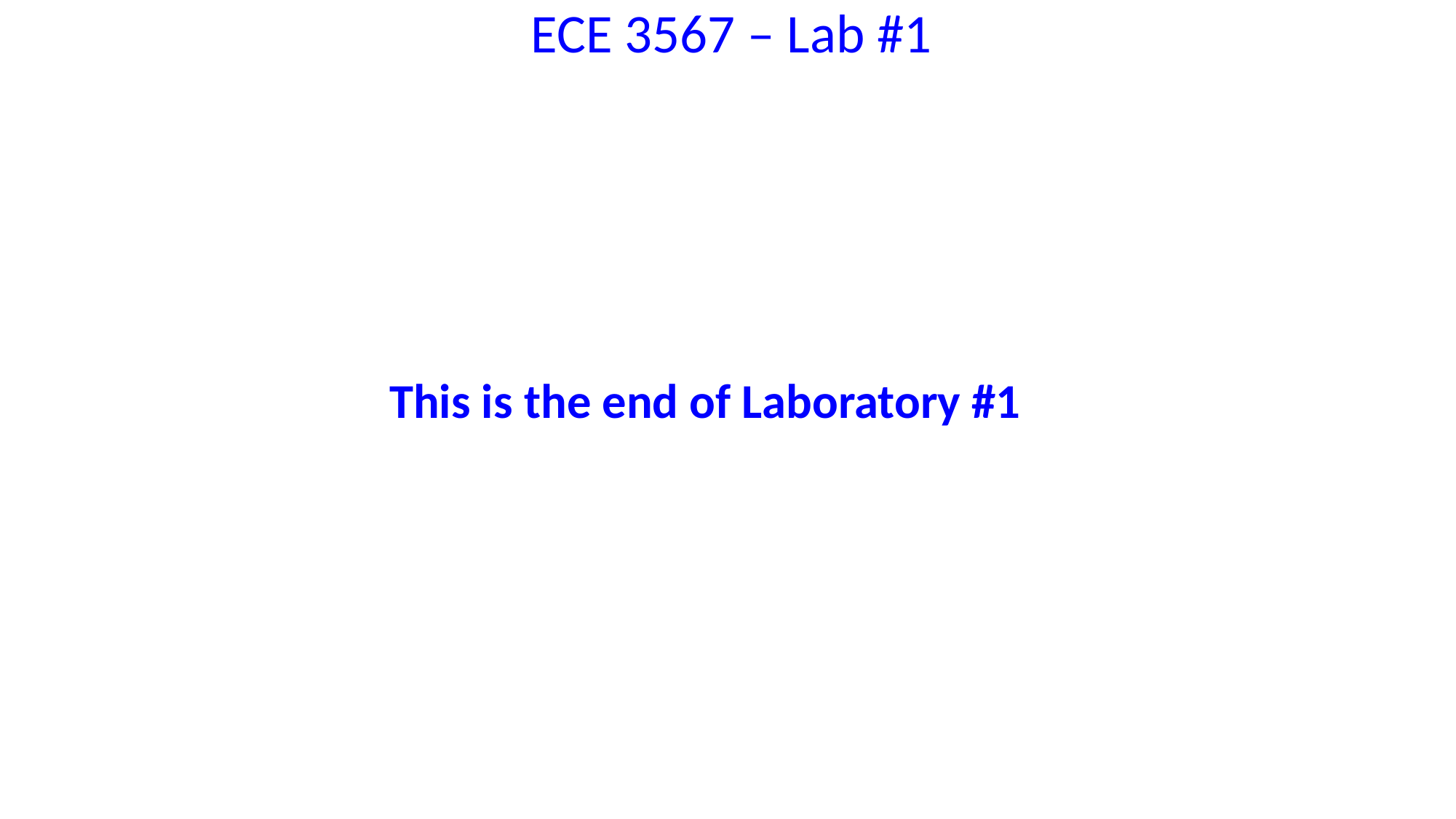

ECE 3567 – Lab #1
This is the end of Laboratory #1